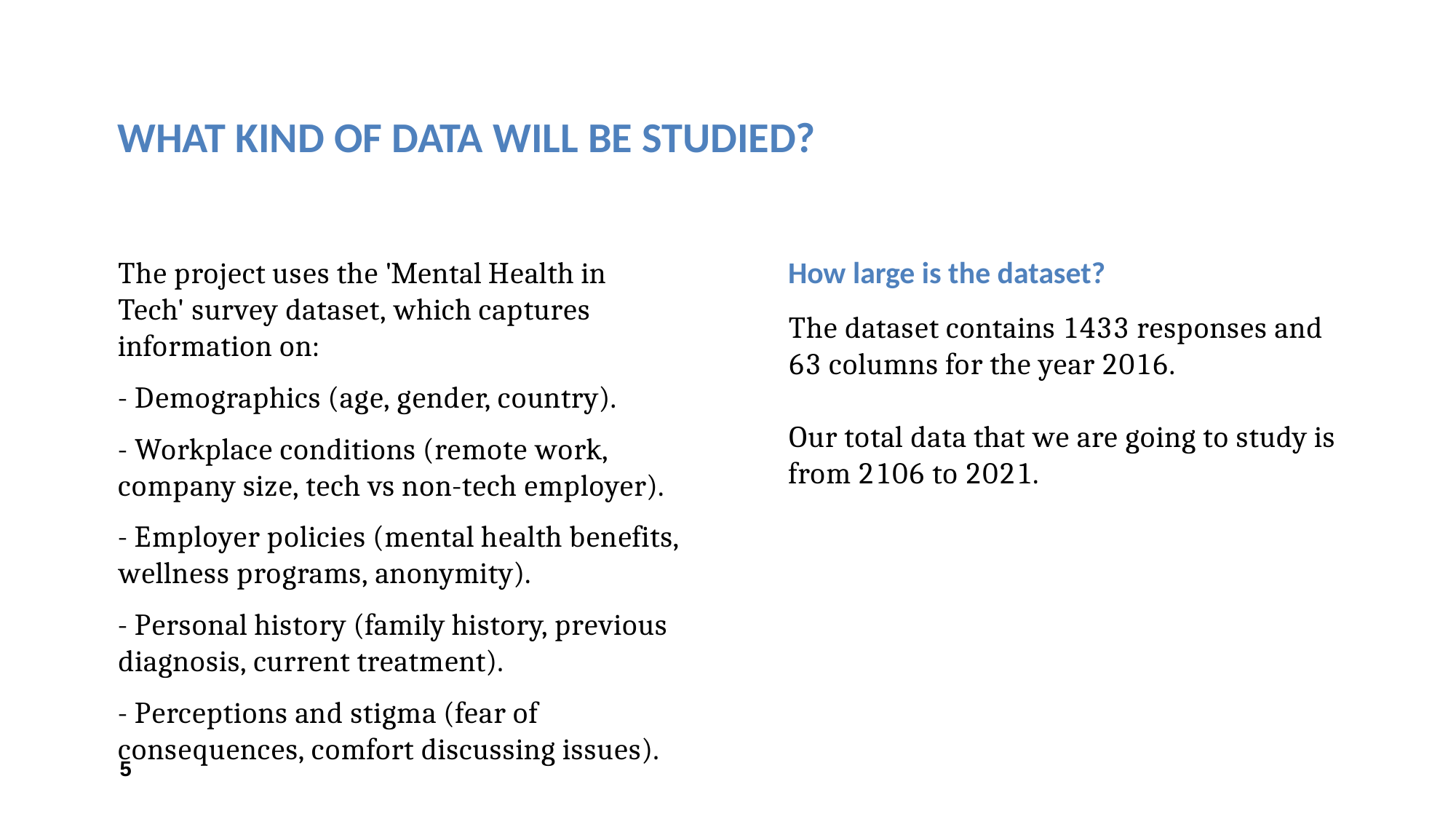

# What kind of data will be studied?
The project uses the 'Mental Health in Tech' survey dataset, which captures information on:
- Demographics (age, gender, country).
- Workplace conditions (remote work, company size, tech vs non-tech employer).
- Employer policies (mental health benefits, wellness programs, anonymity).
- Personal history (family history, previous diagnosis, current treatment).
- Perceptions and stigma (fear of consequences, comfort discussing issues).

How large is the dataset?
The dataset contains 1433 responses and 63 columns for the year 2016.
Our total data that we are going to study is from 2106 to 2021.

5